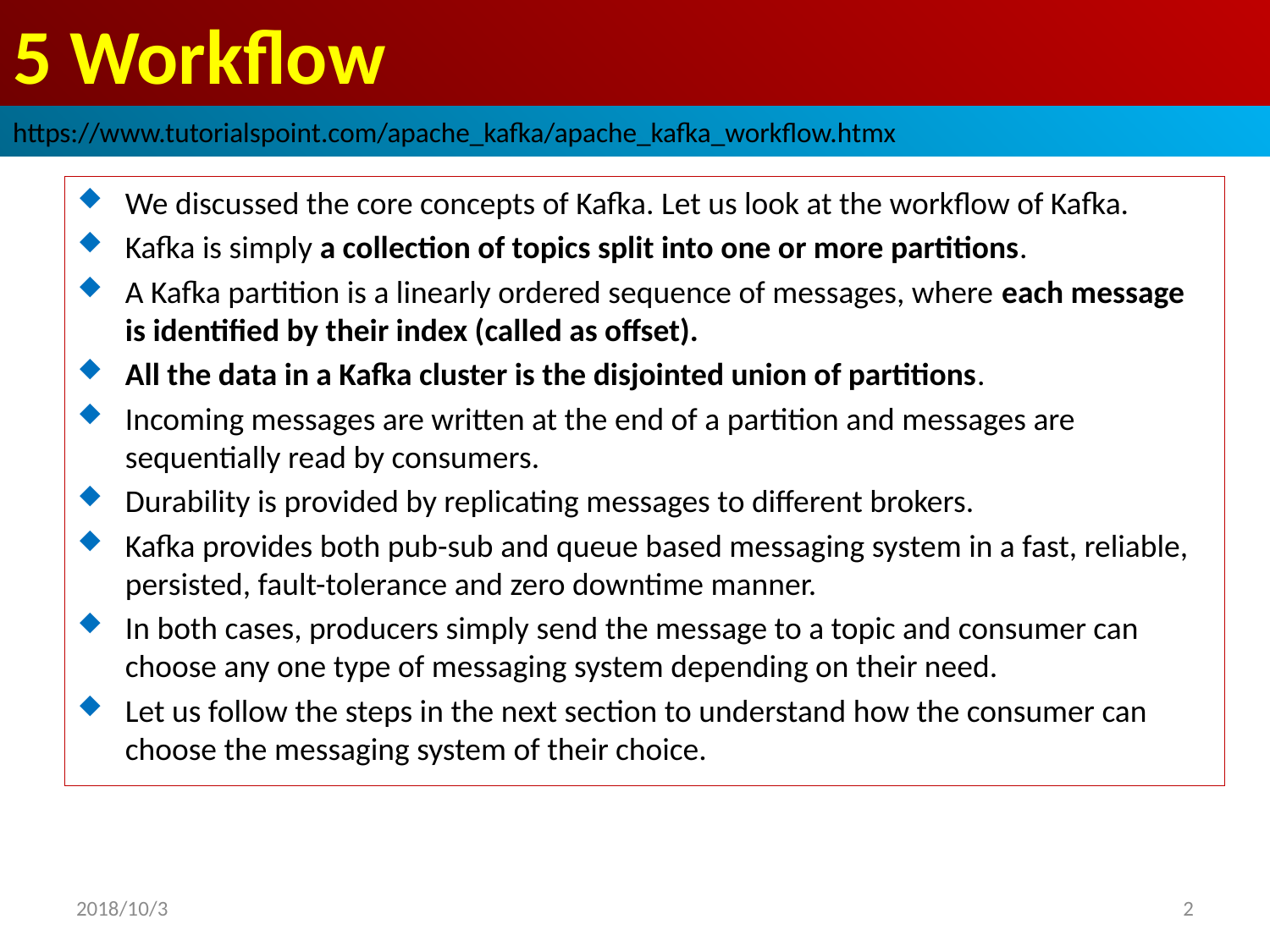

# 5 Workflow
https://www.tutorialspoint.com/apache_kafka/apache_kafka_workflow.htmx
We discussed the core concepts of Kafka. Let us look at the workflow of Kafka.
Kafka is simply a collection of topics split into one or more partitions.
A Kafka partition is a linearly ordered sequence of messages, where each message is identified by their index (called as offset).
All the data in a Kafka cluster is the disjointed union of partitions.
Incoming messages are written at the end of a partition and messages are sequentially read by consumers.
Durability is provided by replicating messages to different brokers.
Kafka provides both pub-sub and queue based messaging system in a fast, reliable, persisted, fault-tolerance and zero downtime manner.
In both cases, producers simply send the message to a topic and consumer can choose any one type of messaging system depending on their need.
Let us follow the steps in the next section to understand how the consumer can choose the messaging system of their choice.

2018/10/3
2